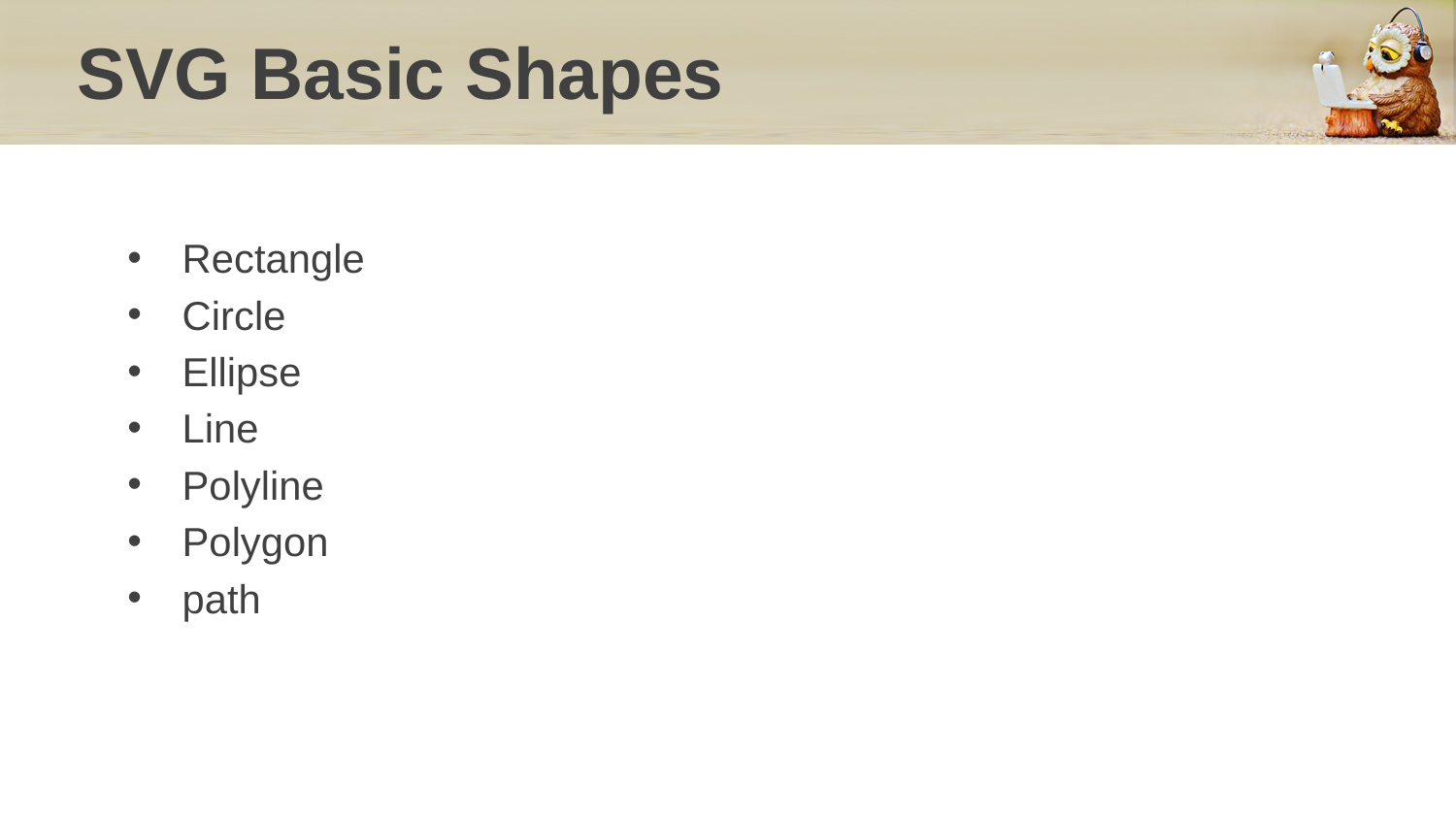

# SVG Basic Shapes
Rectangle
Circle
Ellipse
Line
Polyline
Polygon
path